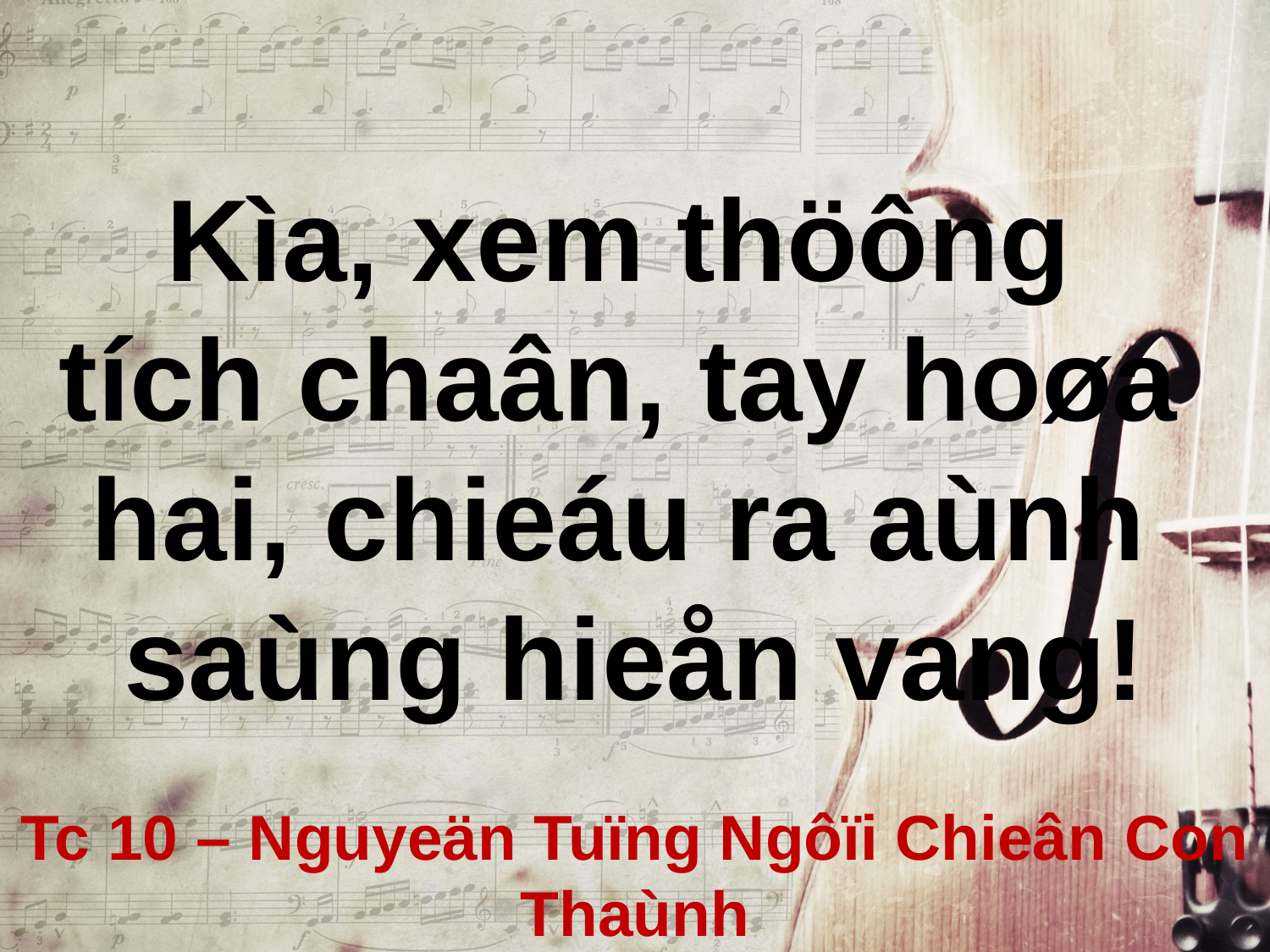

Kìa, xem thöông
tích chaân, tay hoøa
hai, chieáu ra aùnh
saùng hieån vang!
Tc 10 – Nguyeän Tuïng Ngôïi Chieân Con Thaùnh